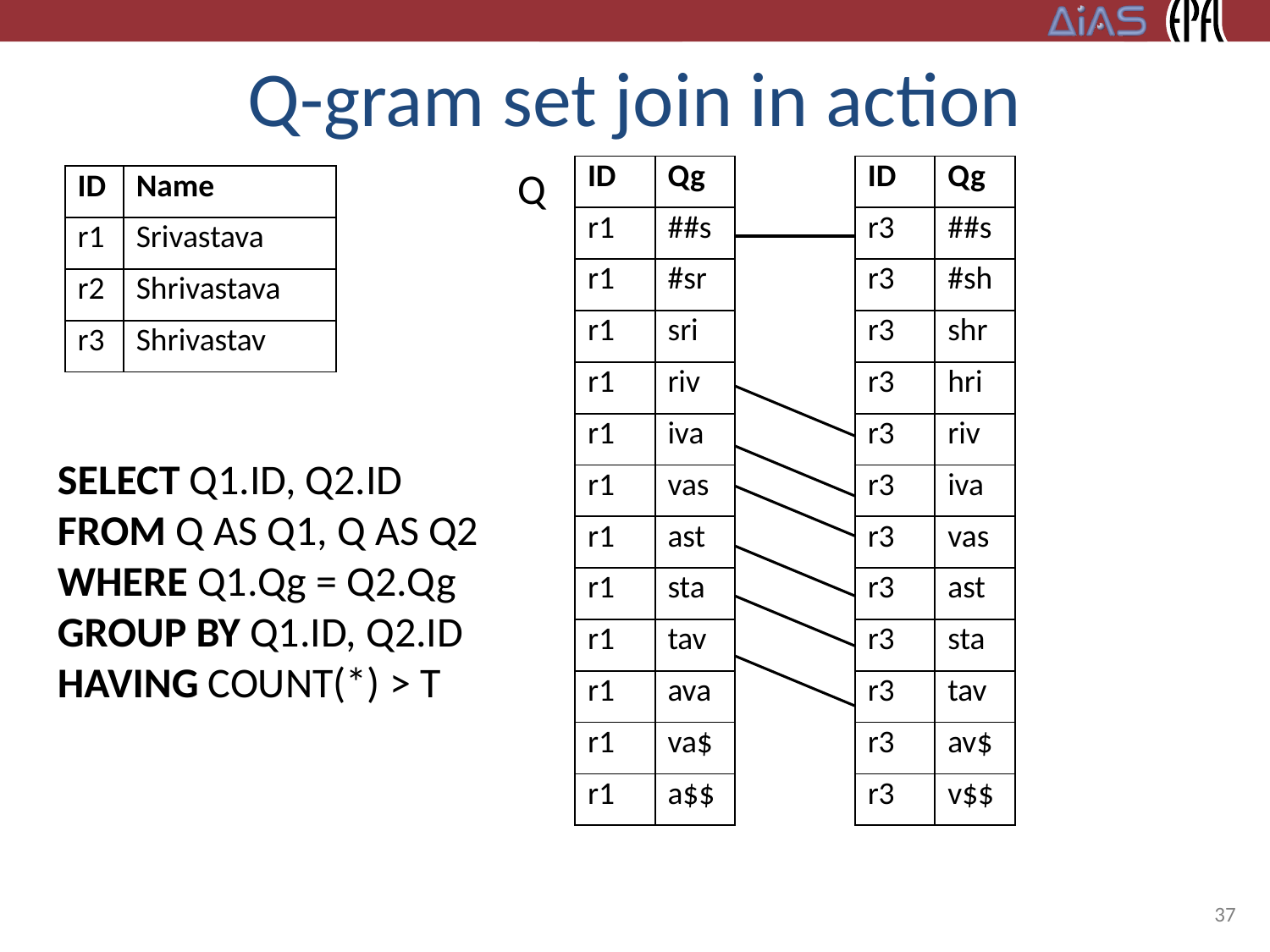

# Q-gram set join in action
Q
| ID | Qg |
| --- | --- |
| r1 | ##s |
| r1 | #sr |
| r1 | sri |
| r1 | riv |
| r1 | iva |
| r1 | vas |
| r1 | ast |
| r1 | sta |
| r1 | tav |
| r1 | ava |
| r1 | va$ |
| r1 | a$$ |
| ID | Qg |
| --- | --- |
| r3 | ##s |
| r3 | #sh |
| r3 | shr |
| r3 | hri |
| r3 | riv |
| r3 | iva |
| r3 | vas |
| r3 | ast |
| r3 | sta |
| r3 | tav |
| r3 | av$ |
| r3 | v$$ |
| ID | Name |
| --- | --- |
| r1 | Srivastava |
| r2 | Shrivastava |
| r3 | Shrivastav |
SELECT Q1.ID, Q2.ID
FROM Q AS Q1, Q AS Q2
WHERE Q1.Qg = Q2.Qg
GROUP BY Q1.ID, Q2.ID
HAVING COUNT(*) > T
37